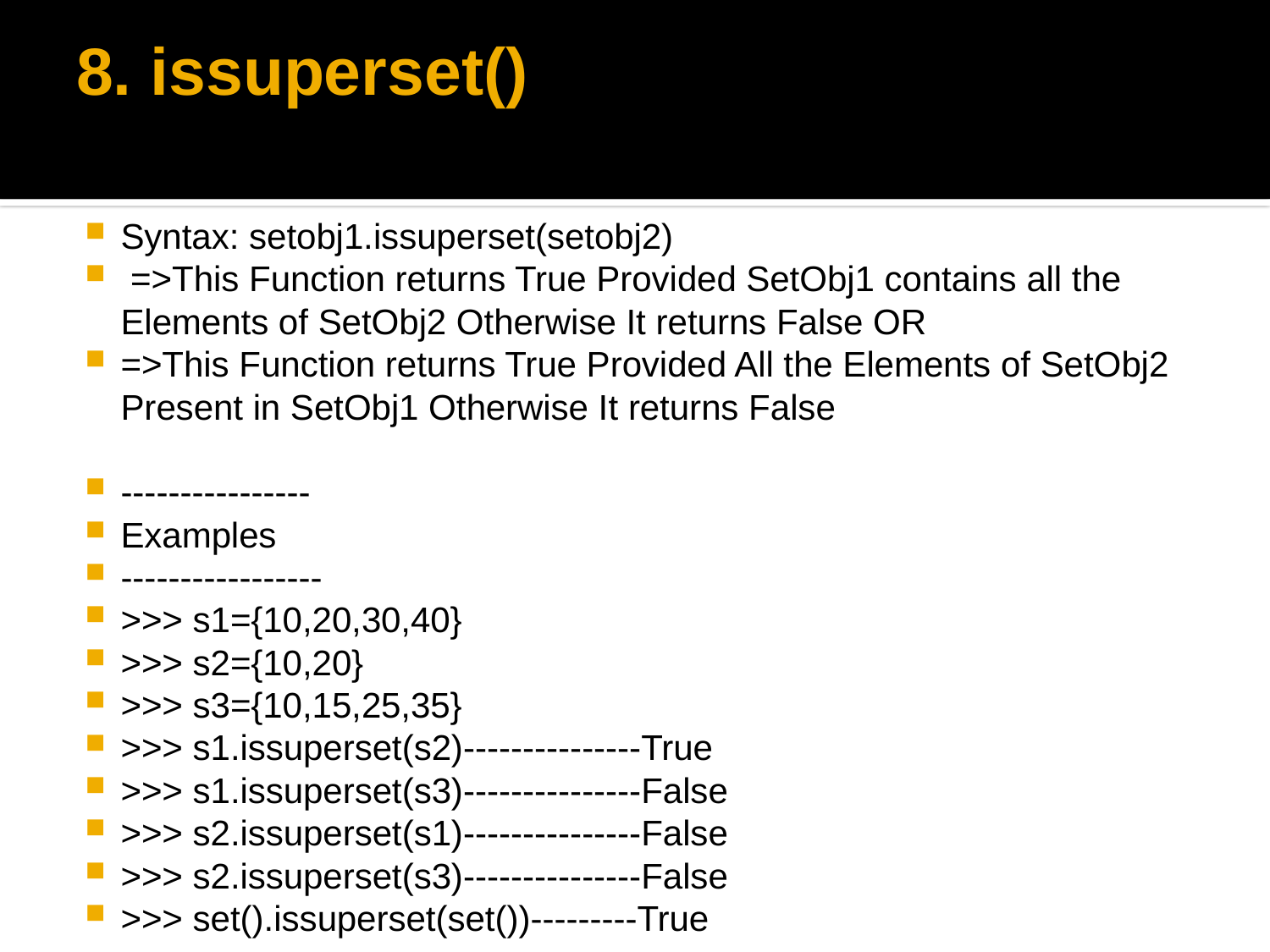

# 8. issuperset()
Syntax: setobj1.issuperset(setobj2)
 =>This Function returns True Provided SetObj1 contains all the Elements of SetObj2 Otherwise It returns False OR
=>This Function returns True Provided All the Elements of SetObj2 Present in SetObj1 Otherwise It returns False

----------------
Examples
-----------------
>>> s1={10,20,30,40}
>>> s2={10,20}
>>> s3={10,15,25,35}
>>> s1.issuperset(s2)---------------True
>>> s1.issuperset(s3)---------------False
>>> s2.issuperset(s1)---------------False
>>> s2.issuperset(s3)---------------False
>>> set().issuperset(set())---------True